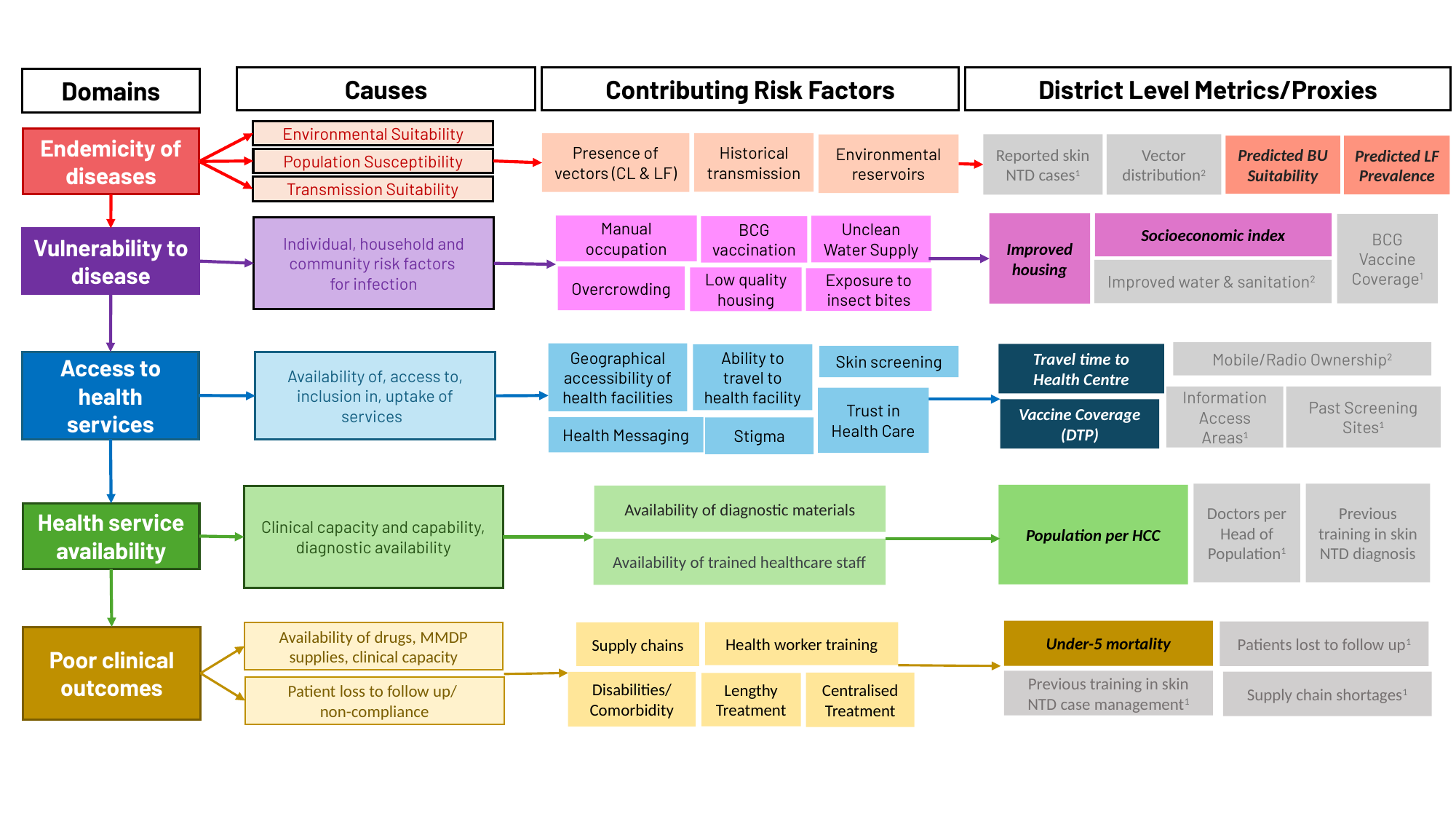

Causes
Contributing Risk Factors
District Level Metrics/Proxies
Domains
Environmental Suitability
Endemicity of diseases
Historical transmission
Presence of vectors (CL & LF)
Reported skin NTD cases1
Vector distribution2
Environmental reservoirs
Predicted LF Prevalence
Predicted BU Suitability
Population Susceptibility
Transmission Suitability
Improved housing
Socioeconomic index
BCG Vaccine Coverage1
Manual occupation
Unclean Water Supply
BCG vaccination
Individual, household and community risk factors
for infection
Vulnerability to disease
Improved water & sanitation2
Overcrowding
Low quality housing
Exposure to insect bites
Mobile/Radio Ownership2
Geographical accessibility of health facilities
Travel time to Health Centre
Ability to travel to health facility
Skin screening
Access to health services
Availability of, access to, inclusion in, uptake of services
Information Access Areas1
Past Screening Sites1
Trust in Health Care
Vaccine Coverage
(DTP)
Health Messaging
Stigma
Doctors per Head of Population1
Previous training in skin NTD diagnosis
Population per HCC
Clinical capacity and capability, diagnostic availability
Availability of diagnostic materials
Health service availability
Availability of trained healthcare staff
Under-5 mortality
Patients lost to follow up1
Health worker training
Availability of drugs, MMDP supplies, clinical capacity
Supply chains
Poor clinical outcomes
Previous training in skin NTD case management1
Supply chain shortages1
Disabilities/ Comorbidity
Centralised Treatment
Lengthy Treatment
Patient loss to follow up/
non-compliance